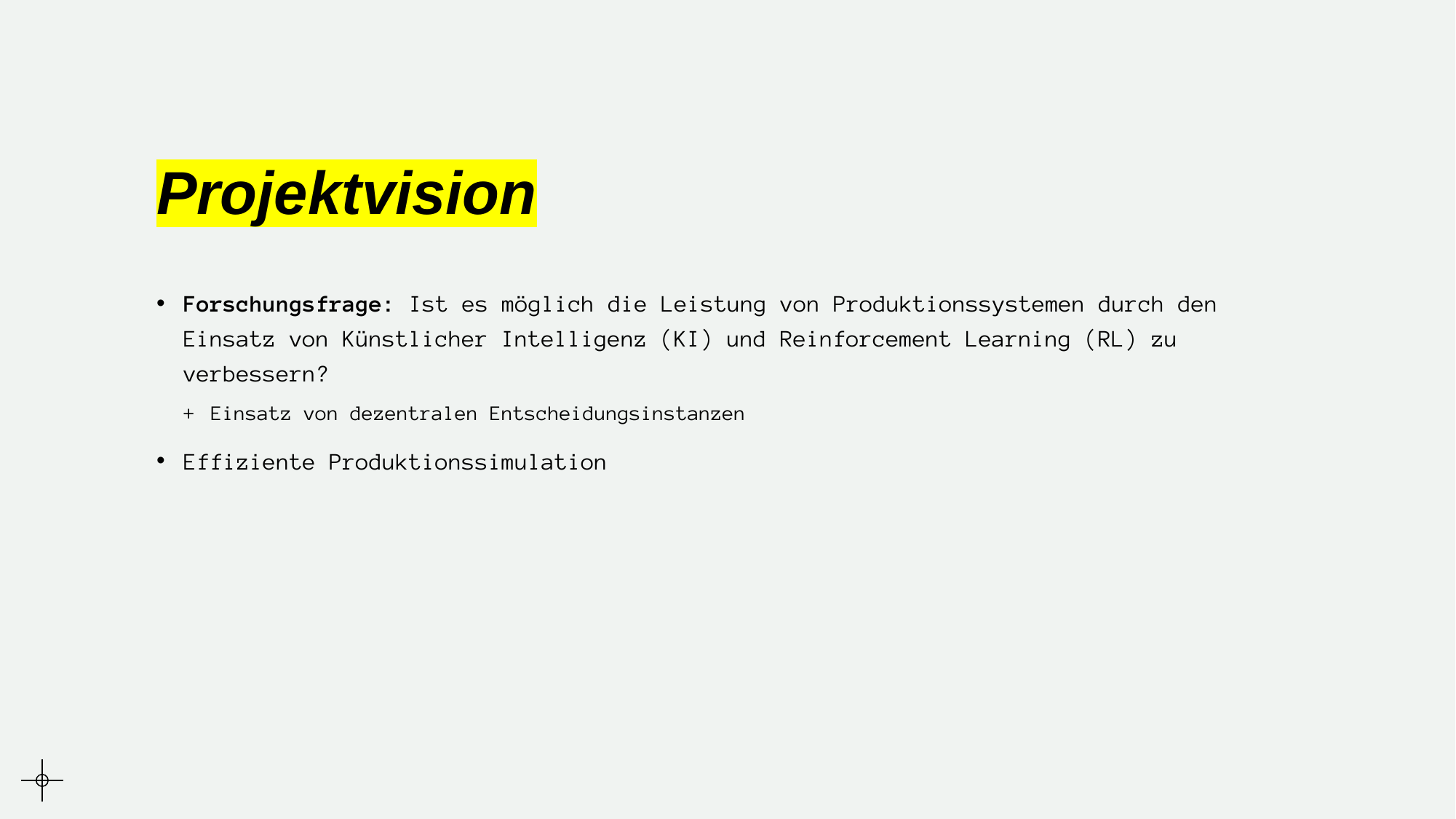

# Projektvision
Forschungsfrage: Ist es möglich die Leistung von Produktionssystemen durch den Einsatz von Künstlicher Intelligenz (KI) und Reinforcement Learning (RL) zu verbessern?
Einsatz von dezentralen Entscheidungsinstanzen
Effiziente Produktionssimulation